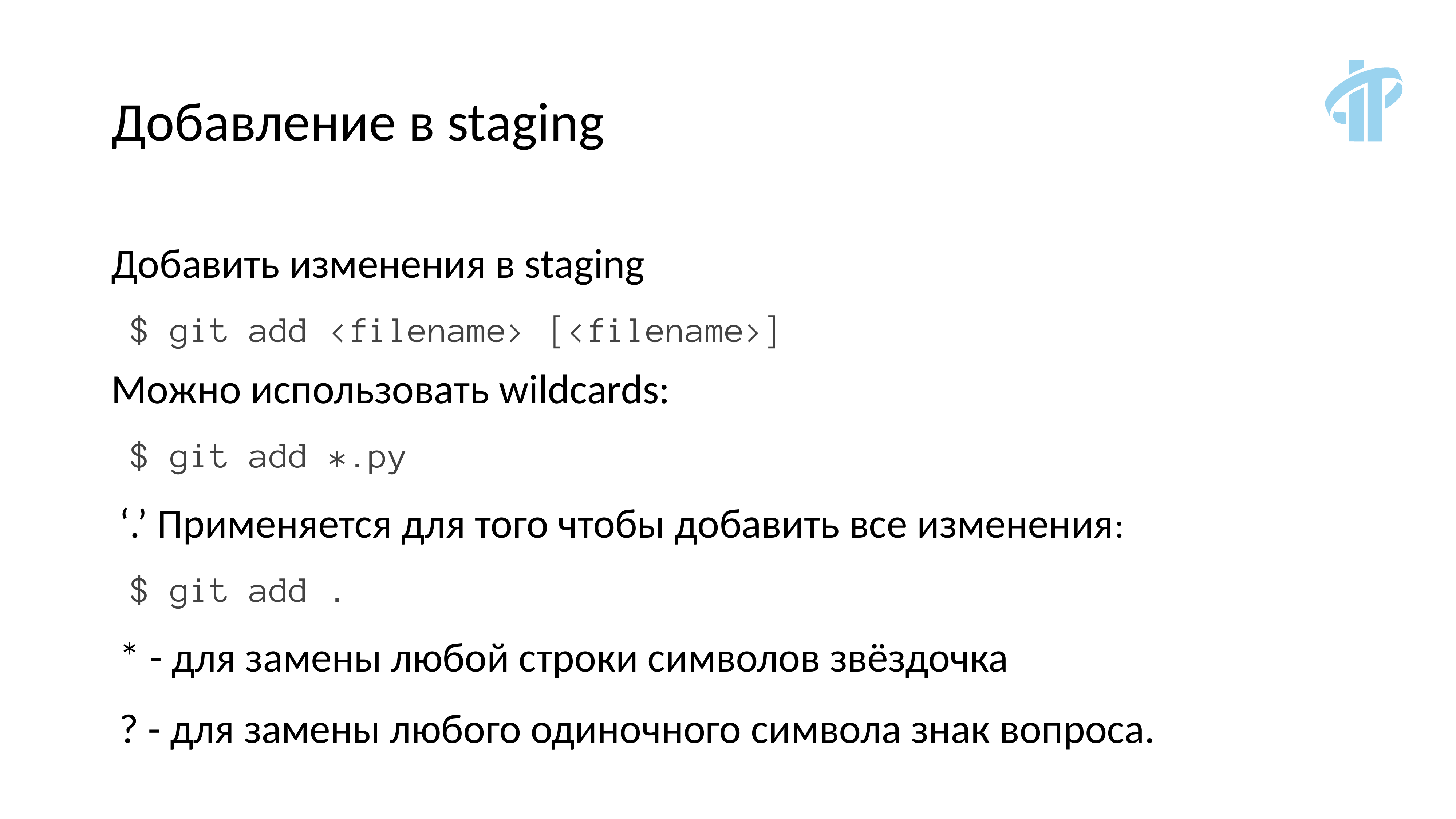

# Добавление в staging
Добавить изменения в staging
 $ git add <filename> [<filename>]
Можно использовать wildcards:
 $ git add *.py
‘.’ Применяется для того чтобы добавить все изменения:
 $ git add .
* - для замены любой строки символов звёздочка
? - для замены любого одиночного символа знак вопроса.